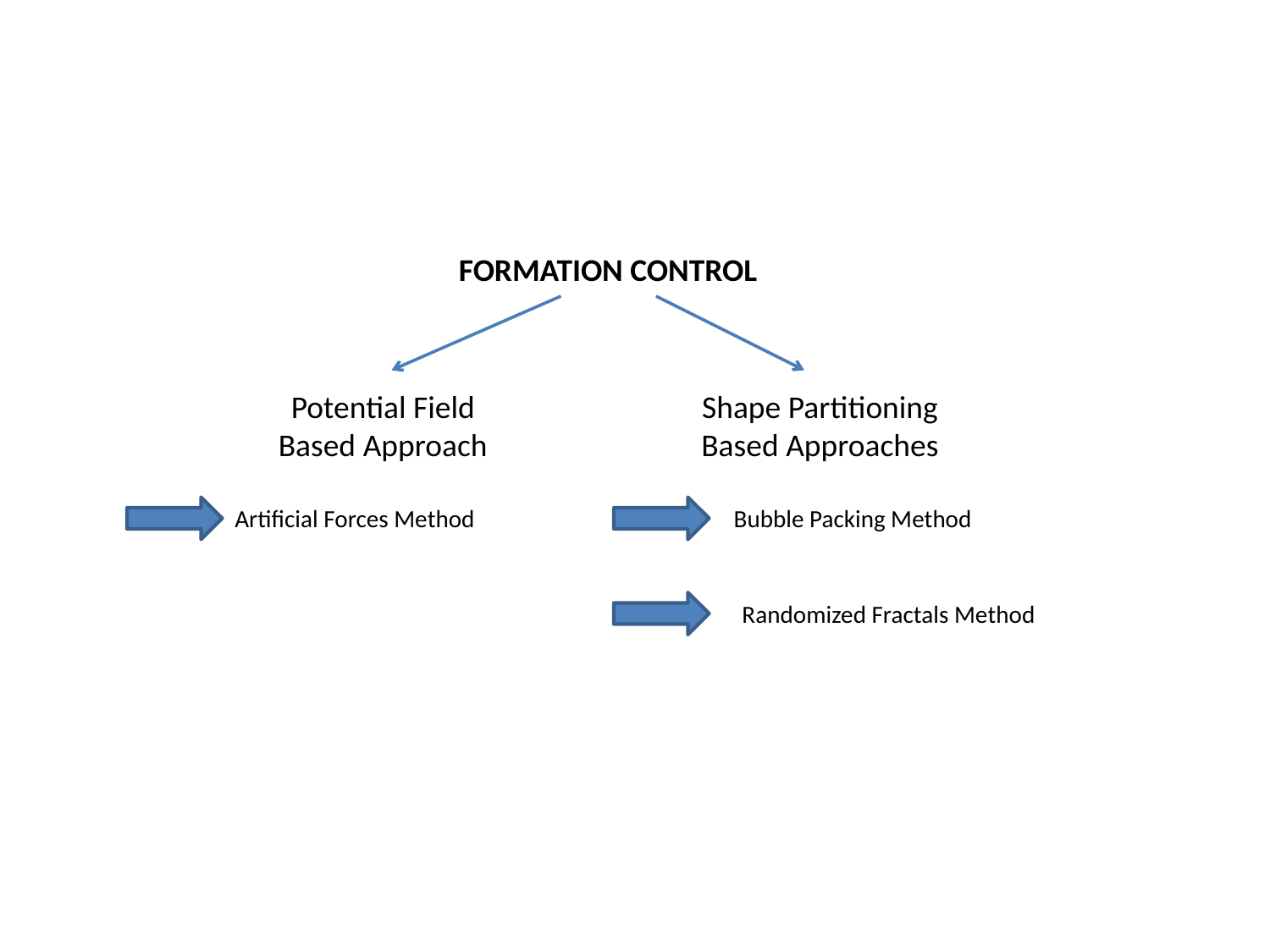

FORMATION CONTROL
Potential Field
Based Approach
Shape Partitioning
Based Approaches

Artificial Forces Method

Bubble Packing Method

Randomized Fractals Method